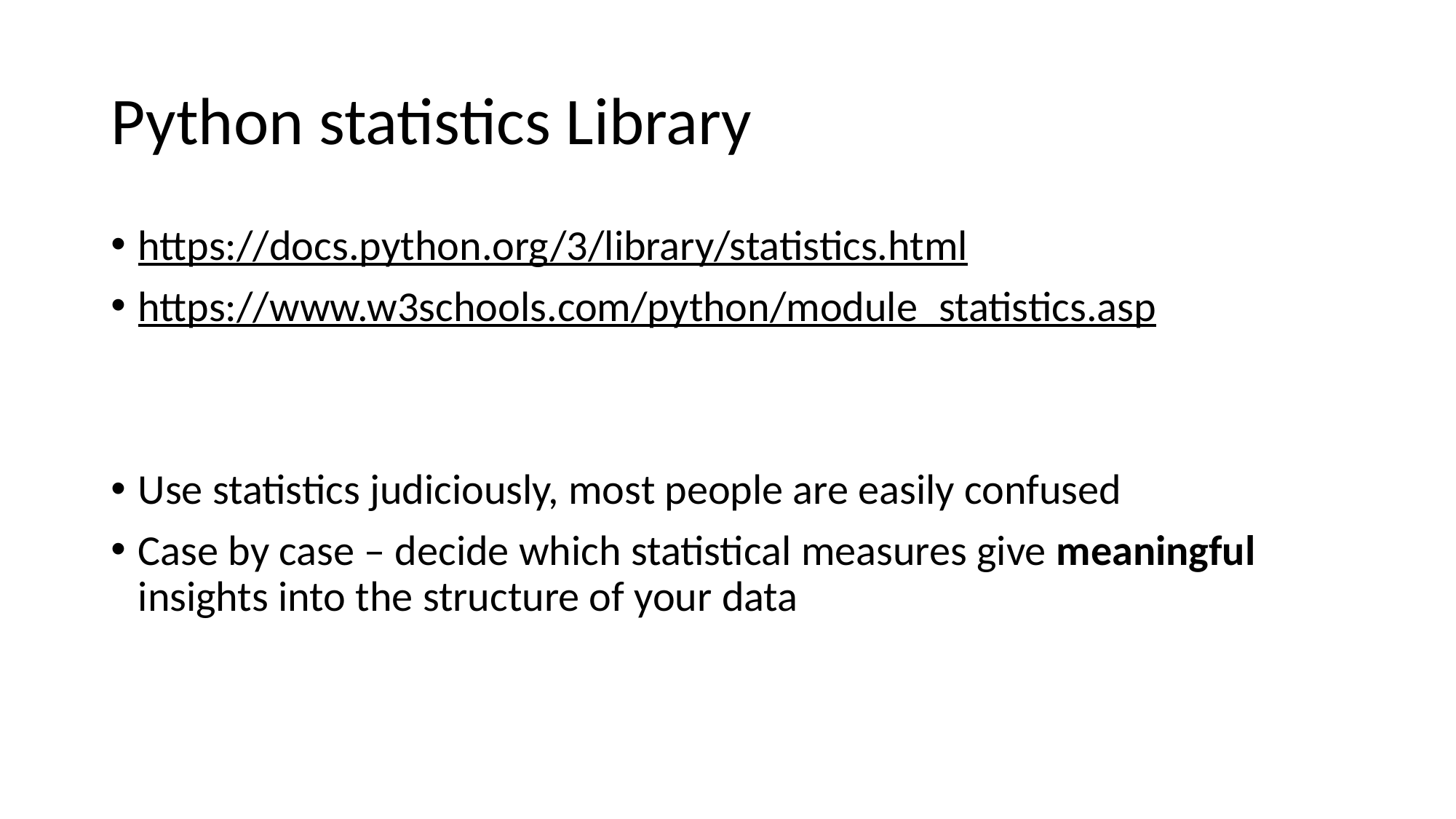

# Python statistics Library
https://docs.python.org/3/library/statistics.html
https://www.w3schools.com/python/module_statistics.asp

Use statistics judiciously, most people are easily confused
Case by case – decide which statistical measures give meaningful insights into the structure of your data